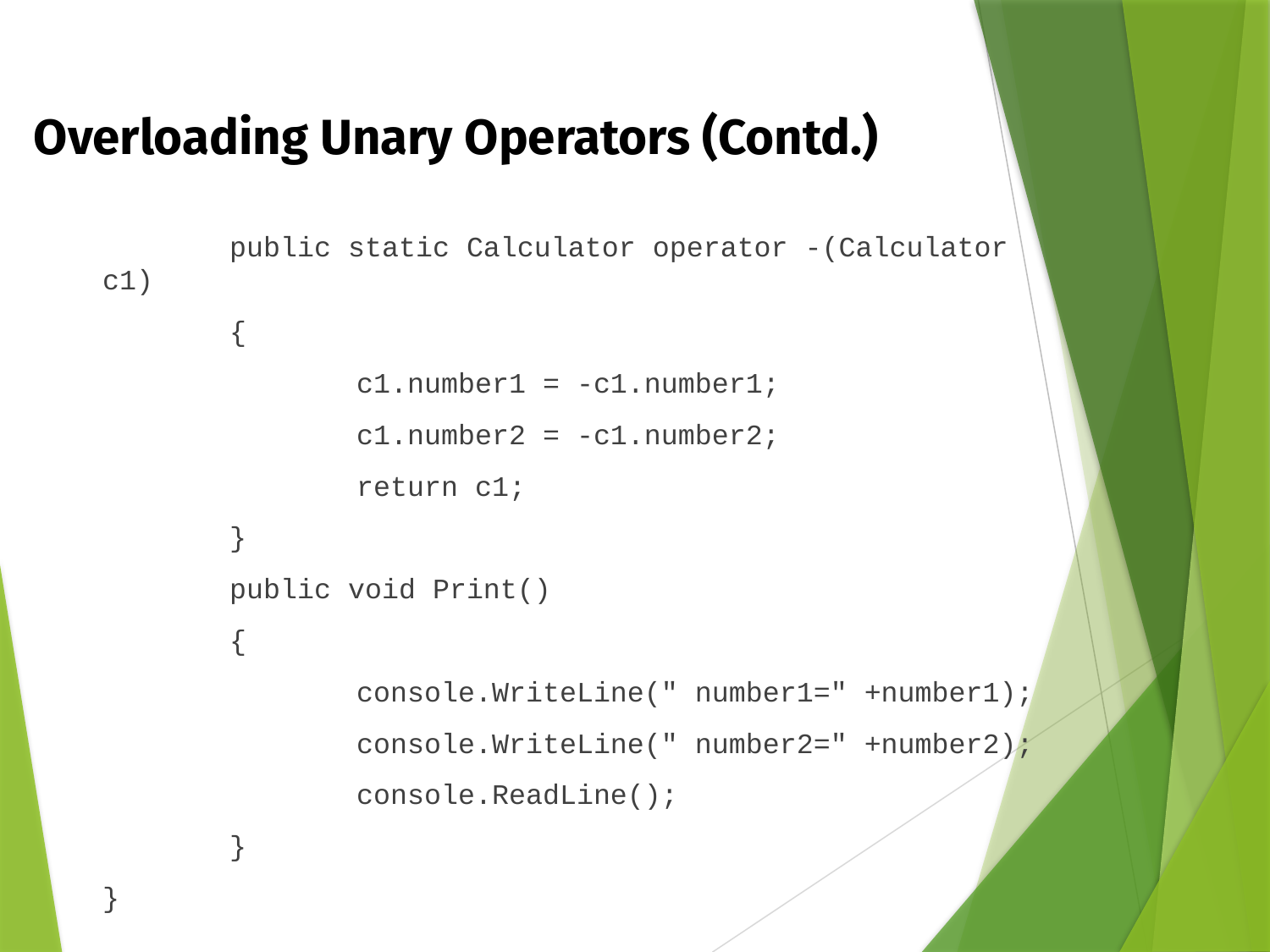

Overloading Unary Operators (Contd.)
		public static Calculator operator -(Calculator c1)
		{
			c1.number1 = -c1.number1;
			c1.number2 = -c1.number2;
			return c1;
		}
		public void Print()
		{
			console.WriteLine(" number1=" +number1);
			console.WriteLine(" number2=" +number2);
			console.ReadLine();
		}
	}